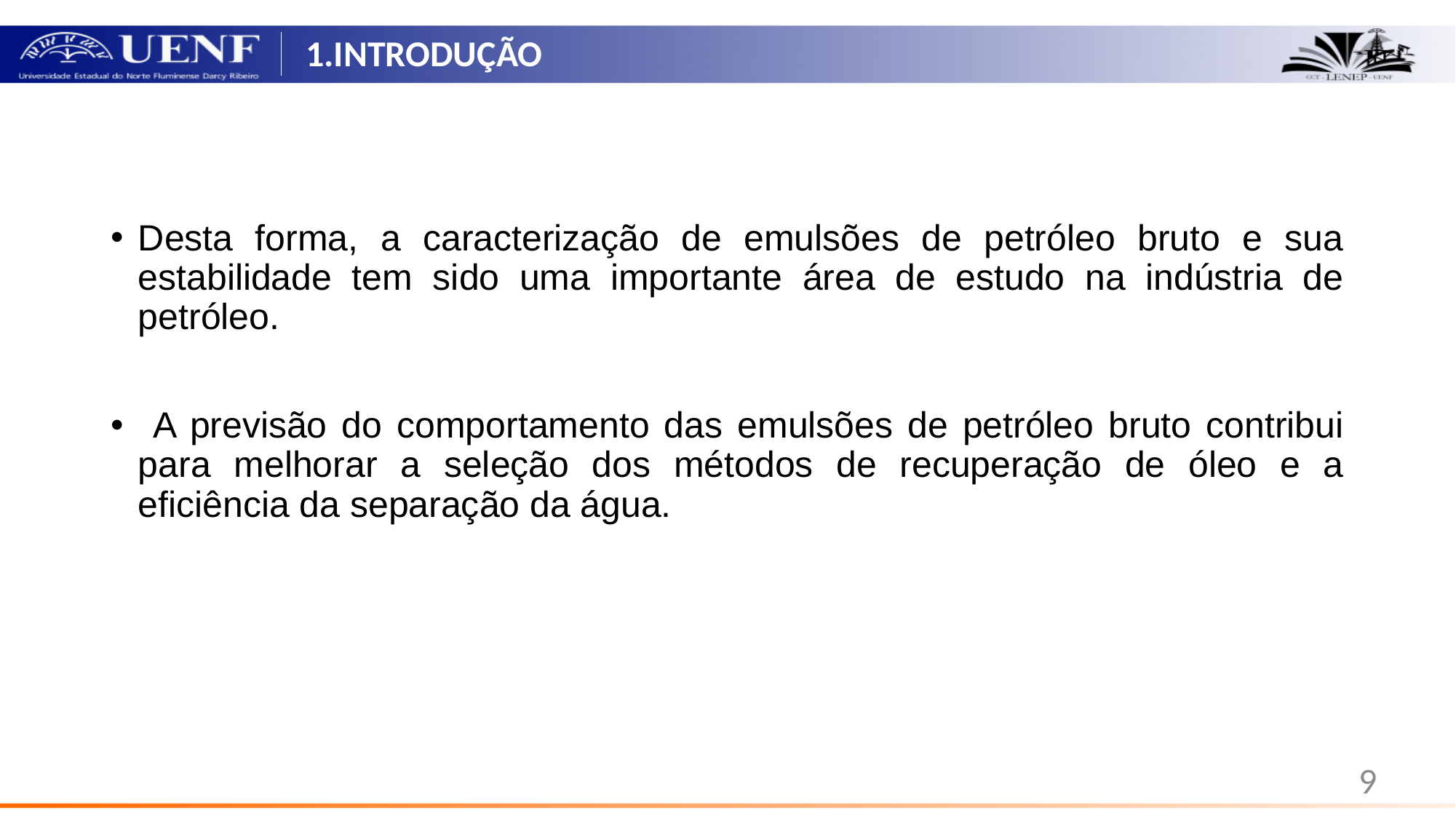

# 1.INTRODUÇÃO
Desta forma, a caracterização de emulsões de petróleo bruto e sua estabilidade tem sido uma importante área de estudo na indústria de petróleo.

 A previsão do comportamento das emulsões de petróleo bruto contribui para melhorar a seleção dos métodos de recuperação de óleo e a eficiência da separação da água.